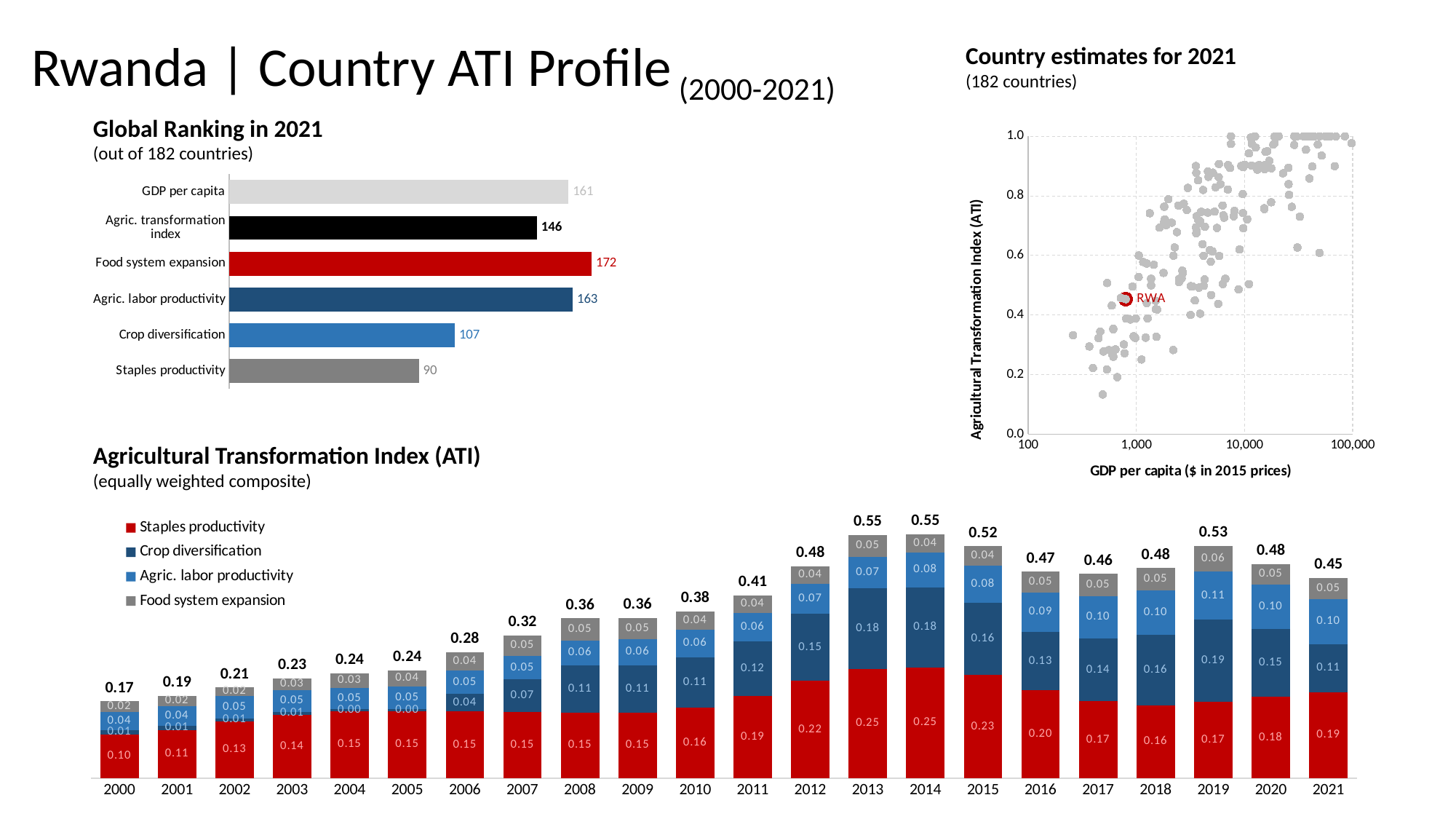

# Rwanda | Country ATI Profile (2000-2021)
Country estimates for 2021
(182 countries)
Global Ranking in 2021
(out of 182 countries)

### Chart

| Category | All countries | FTF focus countries |
|---|---|---|

### Chart

| Category |  |
|---|---|
| Staples productivity | 90.0 |
| Crop diversification | 107.0 |
| Agric. labor productivity | 163.0 |
| Food system expansion | 172.0 |
| Agric. transformation index | 146.0 |
| GDP per capita | 161.0 |
Agricultural Transformation Index (ATI)
(equally weighted composite)

### Chart

| Category | Staples productivity | Crop diversification | Agric. labor productivity | Food system expansion | Agric. transformation index |
|---|---|---|---|---|---|
| 2000 | 0.099120425 | 0.009754975 | 0.040888675 | 0.023798475 | 0.17356254999999998 |
| 2001 | 0.108609125 | 0.00954725 | 0.0445273 | 0.02339725 | 0.186080925 |
| 2002 | 0.1289315 | 0.005043025 | 0.052611575 | 0.018523125 | 0.205109225 |
| 2003 | 0.143577475 | 0.0065269 | 0.04928935 | 0.026732125 | 0.22612585000000002 |
| 2004 | 0.15187125 | 0.003660775 | 0.0490891 | 0.032727225 | 0.23734835 |
| 2005 | 0.151288725 | 0.00453535 | 0.052030125 | 0.0360638 | 0.24391800000000002 |
| 2006 | 0.150894825 | 0.03981535 | 0.052597175 | 0.04165375 | 0.2849611 |
| 2007 | 0.15025825 | 0.073182625 | 0.05329205 | 0.04581035 | 0.322543275 |
| 2008 | 0.1485711 | 0.1064318 | 0.05643735 | 0.0503241 | 0.36176435 |
| 2009 | 0.148658025 | 0.1062619 | 0.06025485 | 0.04711855 | 0.362293325 |
| 2010 | 0.1602826 | 0.1132284 | 0.062467175 | 0.0413071 | 0.377285275 |
| 2011 | 0.185744 | 0.123791375 | 0.064409725 | 0.039933375 | 0.413878475 |
| 2012 | 0.219608125 | 0.15202965 | 0.067964725 | 0.040153225 | 0.47975572499999997 |
| 2013 | 0.246565 | 0.182492575 | 0.071570775 | 0.049047575 | 0.549675925 |
| 2014 | 0.25 | 0.18199105 | 0.077966975 | 0.041693775 | 0.5516518 |
| 2015 | 0.233037175 | 0.1638736 | 0.083849025 | 0.043800475 | 0.524560275 |
| 2016 | 0.1987794 | 0.13212745 | 0.0895459 | 0.04662785 | 0.46708059999999996 |
| 2017 | 0.173786825 | 0.141700075 | 0.096789125 | 0.050091525 | 0.46236755000000007 |
| 2018 | 0.1645114 | 0.159343075 | 0.101480975 | 0.0498737 | 0.47520914999999997 |
| 2019 | 0.172240275 | 0.186503175 | 0.108604525 | 0.0585926 | 0.525940575 |
| 2020 | 0.183967 | 0.153633975 | 0.0996164 | 0.04747005 | 0.48468742499999995 |
| 2021 | 0.194236725 | 0.109043725 | 0.10193715 | 0.048232475 | 0.45345007499999995 |